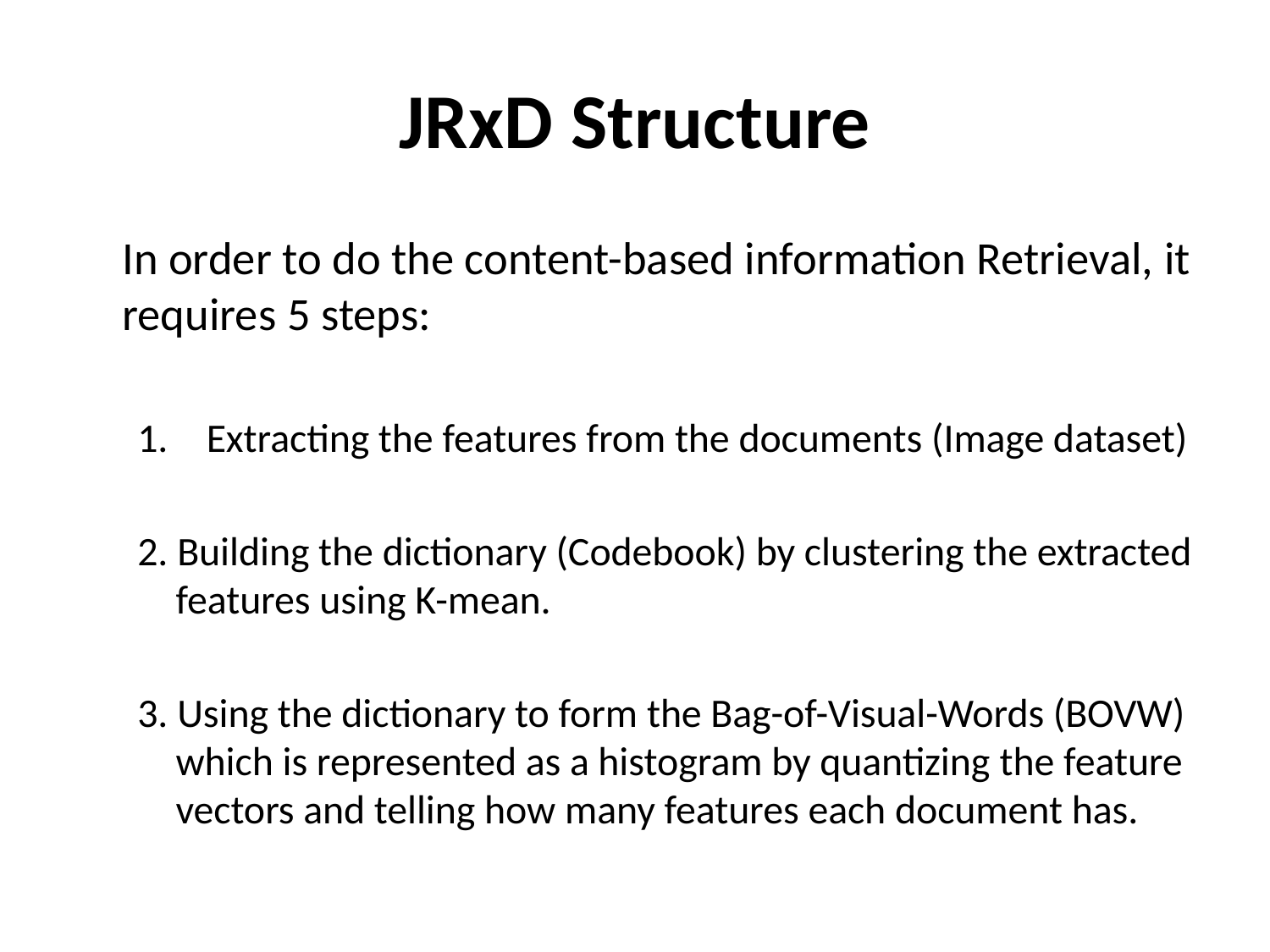

# JRxD Structure
	In order to do the content-based information Retrieval, it requires 5 steps:

Extracting the features from the documents (Image dataset)

2. Building the dictionary (Codebook) by clustering the extracted features using K-mean.

3. Using the dictionary to form the Bag-of-Visual-Words (BOVW) which is represented as a histogram by quantizing the feature vectors and telling how many features each document has.